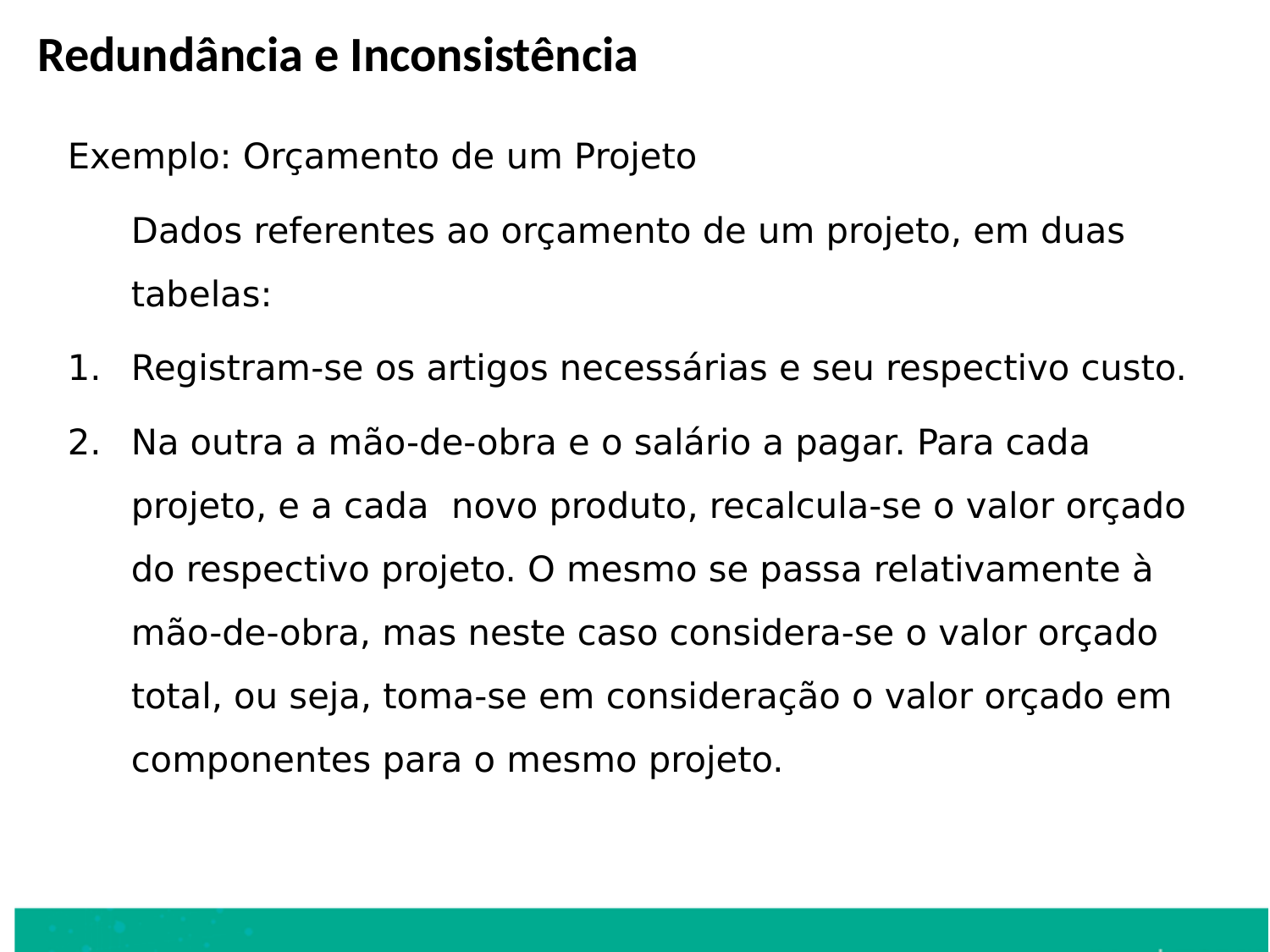

Redundância e Inconsistência
Exemplo: Orçamento de um Projeto
	Dados referentes ao orçamento de um projeto, em duas tabelas:
Registram-se os artigos necessárias e seu respectivo custo.
Na outra a mão-de-obra e o salário a pagar. Para cada projeto, e a cada  novo produto, recalcula-se o valor orçado do respectivo projeto. O mesmo se passa relativamente à mão-de-obra, mas neste caso considera-se o valor orçado total, ou seja, toma-se em consideração o valor orçado em componentes para o mesmo projeto.